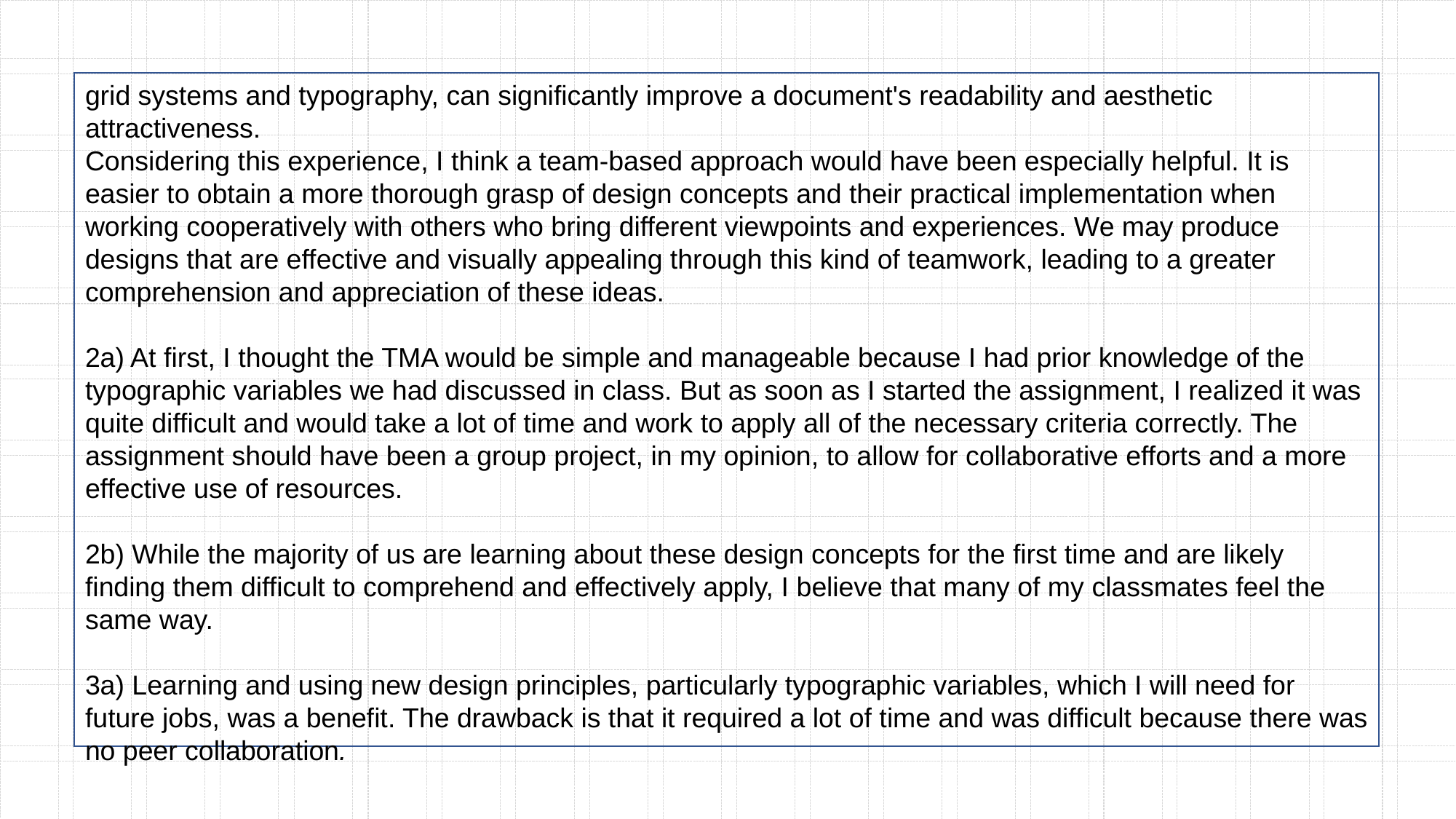

grid systems and typography, can significantly improve a document's readability and aesthetic attractiveness.
Considering this experience, I think a team-based approach would have been especially helpful. It is easier to obtain a more thorough grasp of design concepts and their practical implementation when working cooperatively with others who bring different viewpoints and experiences. We may produce designs that are effective and visually appealing through this kind of teamwork, leading to a greater comprehension and appreciation of these ideas.

2a) At first, I thought the TMA would be simple and manageable because I had prior knowledge of the typographic variables we had discussed in class. But as soon as I started the assignment, I realized it was quite difficult and would take a lot of time and work to apply all of the necessary criteria correctly. The assignment should have been a group project, in my opinion, to allow for collaborative efforts and a more effective use of resources.

2b) While the majority of us are learning about these design concepts for the first time and are likely finding them difficult to comprehend and effectively apply, I believe that many of my classmates feel the same way.

3a) Learning and using new design principles, particularly typographic variables, which I will need for future jobs, was a benefit. The drawback is that it required a lot of time and was difficult because there was no peer collaboration.